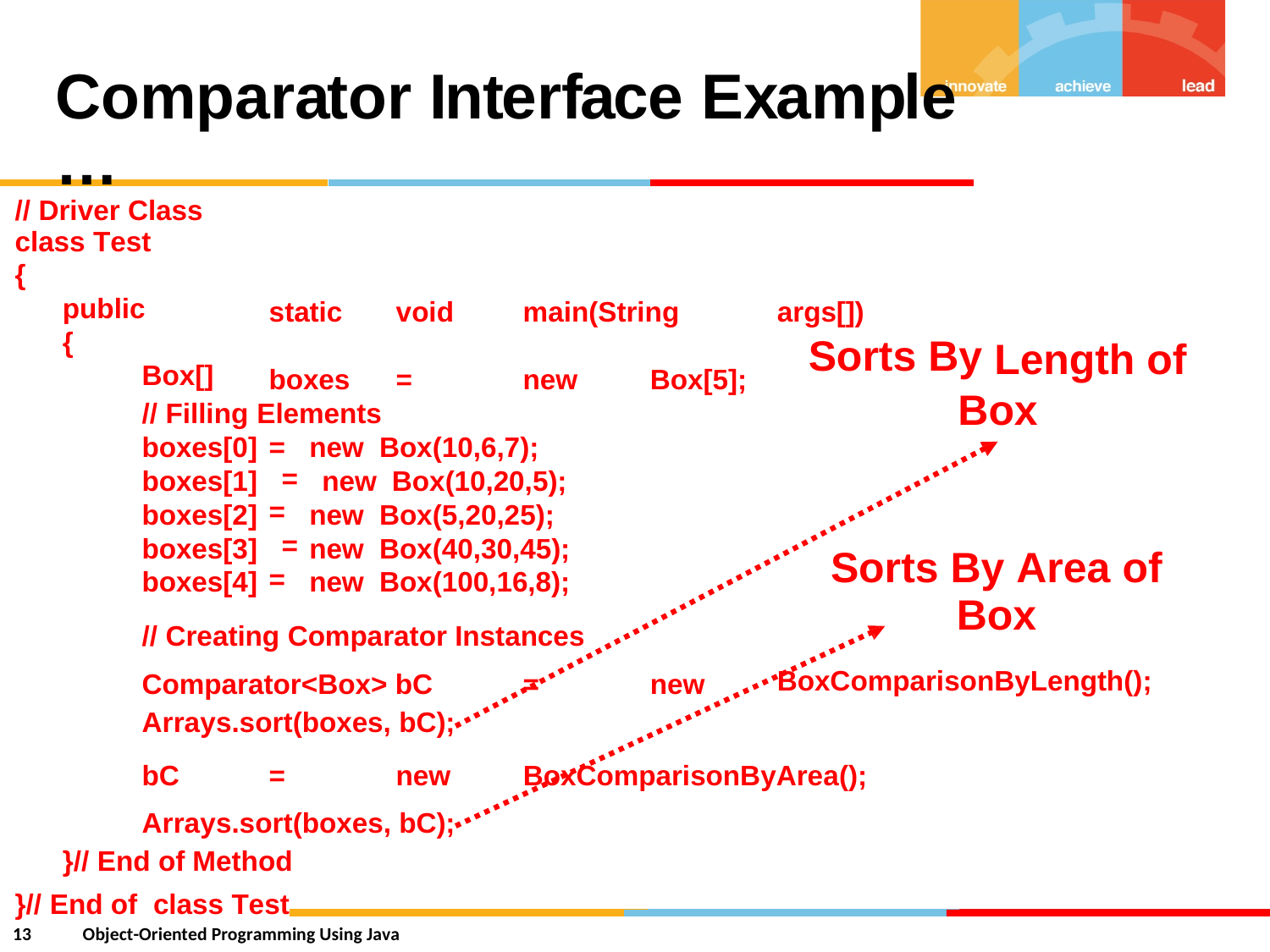

Comparator Interface Example …

// Driver Class
class Test
{
public
{
Box[]
static
void
main(String
args[])
Sorts By
Length of
boxes
=
new
Box[5];
Box
// Filling Elements
boxes[0]
boxes[1] boxes[2] boxes[3] boxes[4]
=
=
=
=
=
new Box(10,6,7);
new Box(10,20,5); new Box(5,20,25); new Box(40,30,45); new Box(100,16,8);

Sorts By Area of
Box
BoxComparisonByLength();
// Creating Comparator Instances

Comparator<Box> bC
Arrays.sort(boxes, bC);
=
new
bC
=
new
BoxComparisonByArea();
Arrays.sort(boxes, bC);
}// End of Method
}// End of  class Test

13
Object-Oriented Programming Using Java